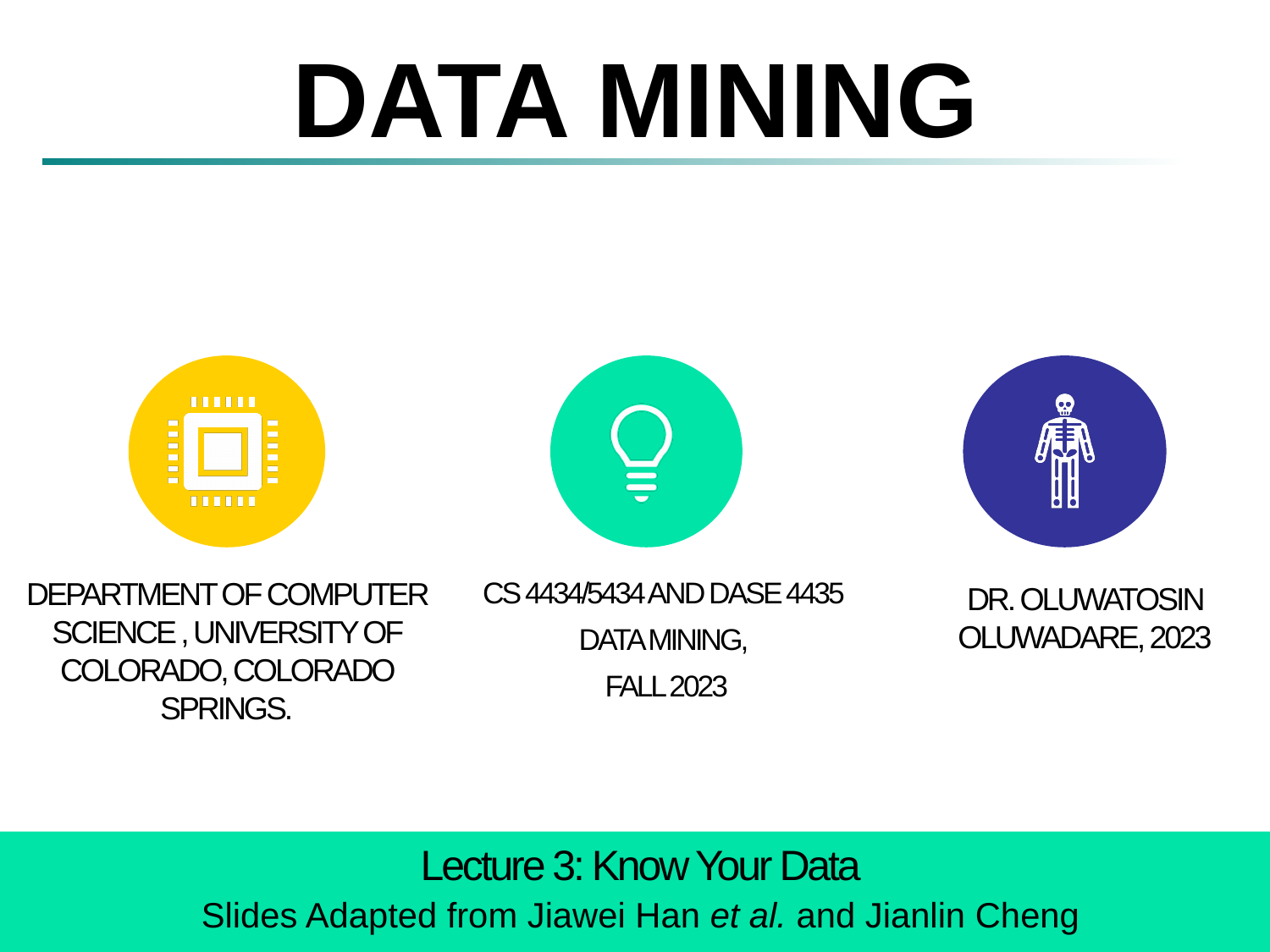

# DATA MINING
Department of Computer Science , University of Colorado, Colorado springs.
CS 4434/5434 and dase 4435
Data Mining,
FALL 2023

DR. Oluwatosin Oluwadare, 2023
Lecture 3: Know Your Data
Slides Adapted from Jiawei Han et al. and Jianlin Cheng